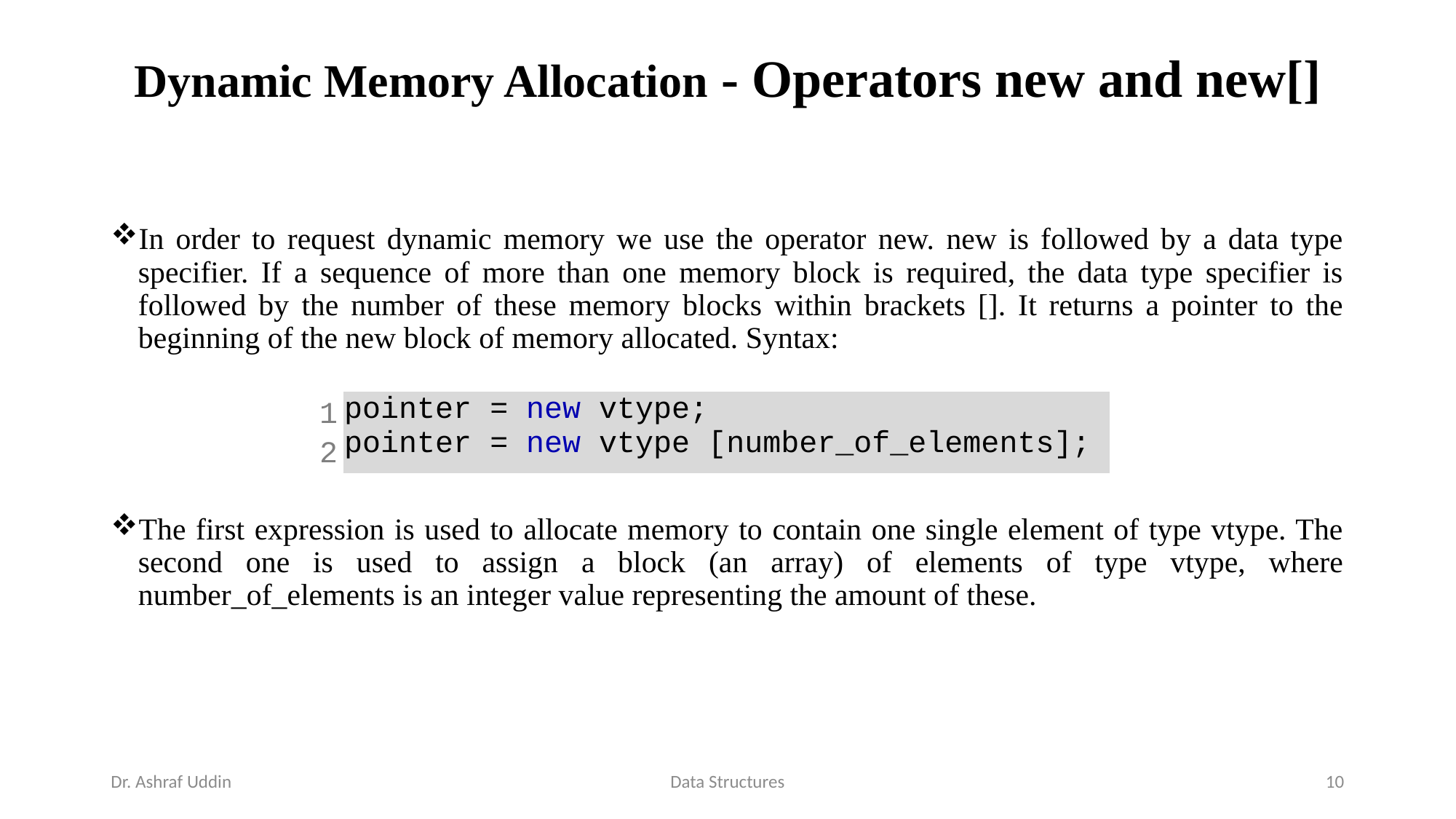

# Dynamic Memory Allocation - Operators new and new[]
In order to request dynamic memory we use the operator new. new is followed by a data type specifier. If a sequence of more than one memory block is required, the data type specifier is followed by the number of these memory blocks within brackets []. It returns a pointer to the beginning of the new block of memory allocated. Syntax:

The first expression is used to allocate memory to contain one single element of type vtype. The second one is used to assign a block (an array) of elements of type vtype, where number_of_elements is an integer value representing the amount of these.
| 1 2 | pointer = new vtype; pointer = new vtype [number\_of\_elements]; |
| --- | --- |
Dr. Ashraf Uddin
Data Structures
10